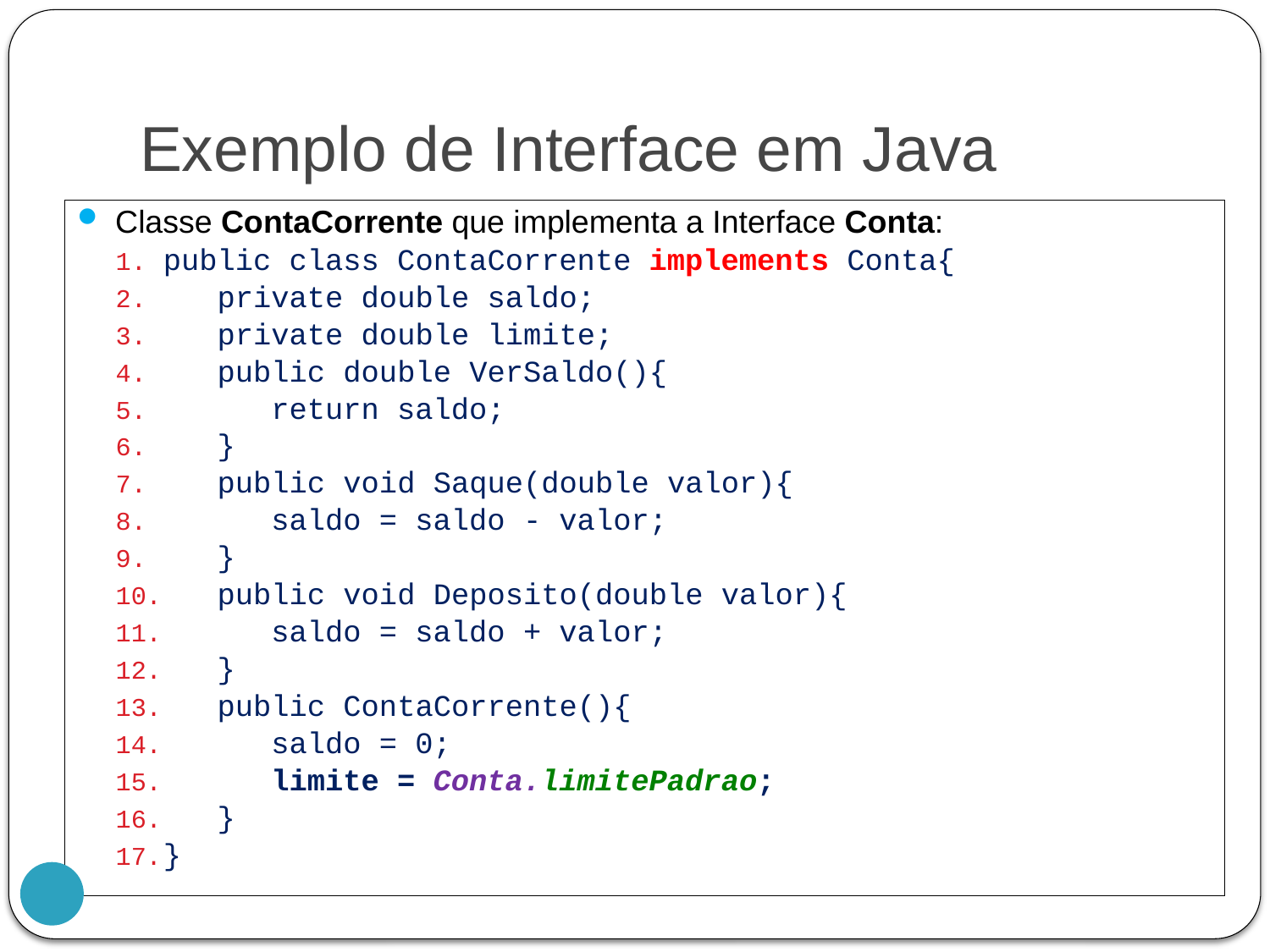

# Exemplo de Interface em Java
Classe ContaCorrente que implementa a Interface Conta:
public class ContaCorrente implements Conta{
   private double saldo;
   private double limite;
   public double VerSaldo(){
      return saldo;
   }
   public void Saque(double valor){
      saldo = saldo - valor;
   }
   public void Deposito(double valor){
      saldo = saldo + valor;
   }
   public ContaCorrente(){
      saldo = 0;
      limite = Conta.limitePadrao;
   }
}

14